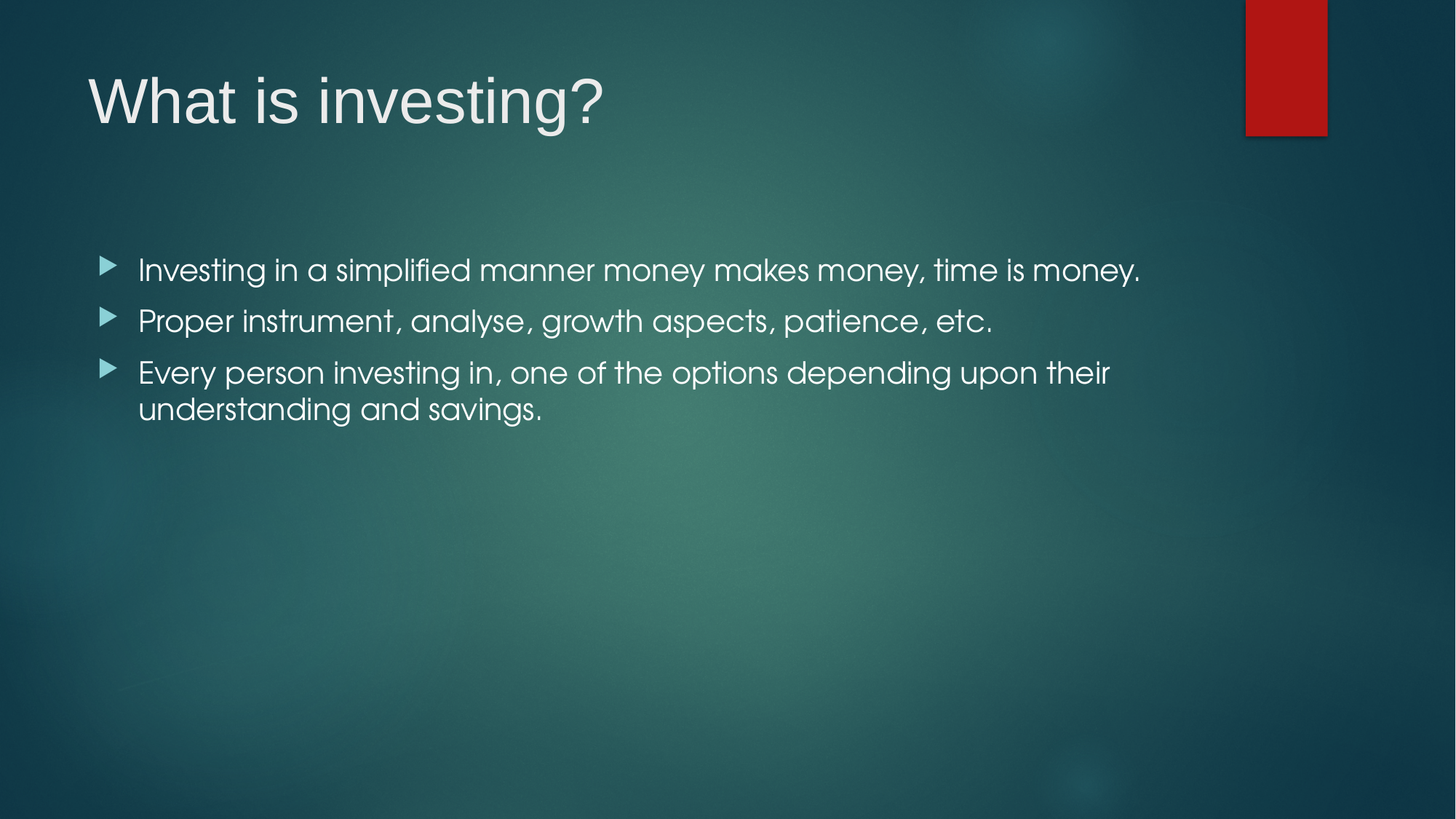

# What is investing?
Investing in a simplified manner money makes money, time is money.
Proper instrument, analyse, growth aspects, patience, etc.
Every person investing in, one of the options depending upon their understanding and savings.